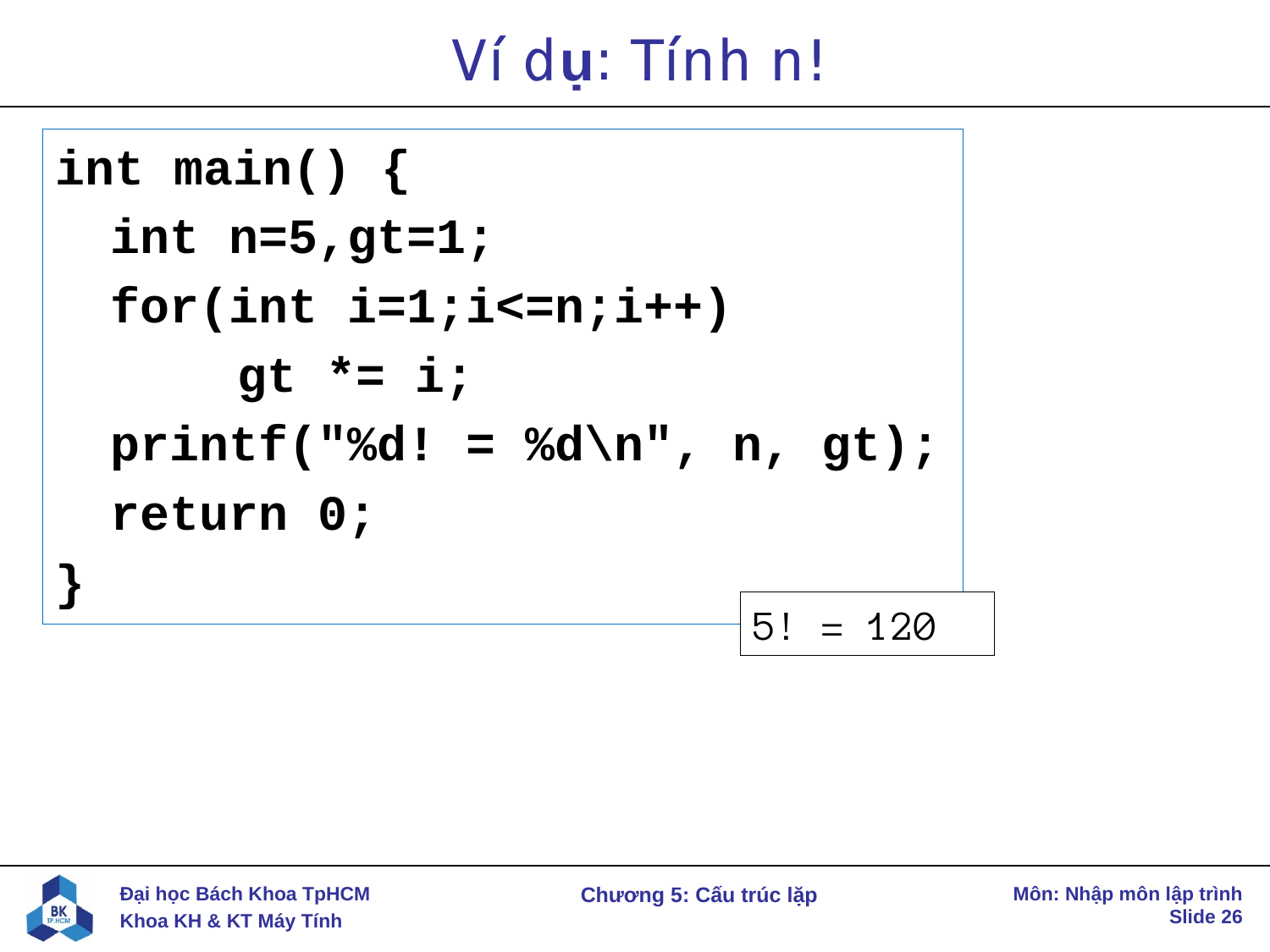

# Ví dụ: Tính n!
int main() {
int n=5,gt=1;
for(int i=1;i<=n;i++)
	gt *= i;
printf("%d! = %d\n", n, gt);
return 0;
}
5! = 120